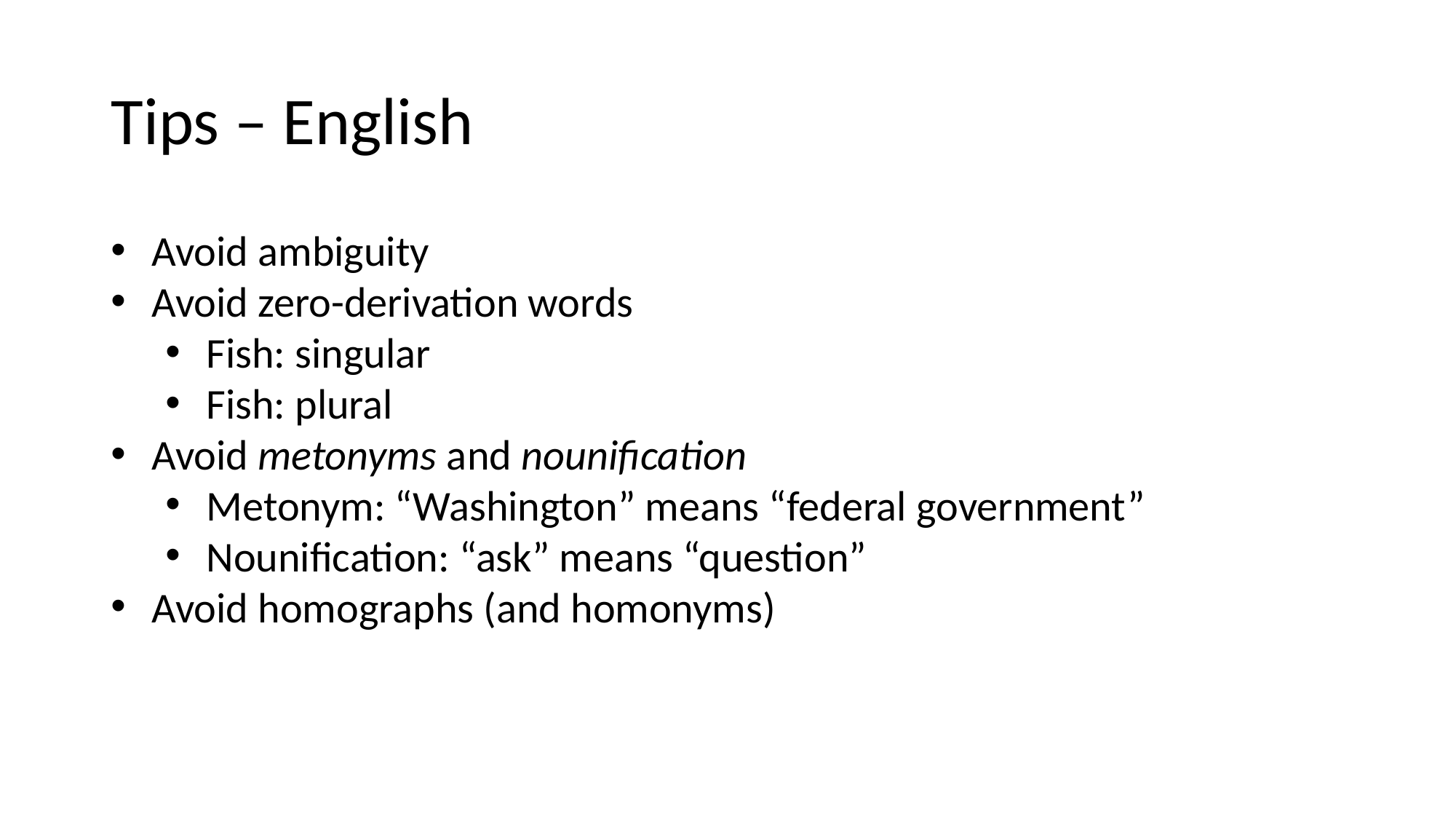

# Tips – English
Avoid ambiguity
Avoid zero-derivation words
Fish: singular
Fish: plural
Avoid metonyms and nounification
Metonym: “Washington” means “federal government”
Nounification: “ask” means “question”
Avoid homographs (and homonyms)